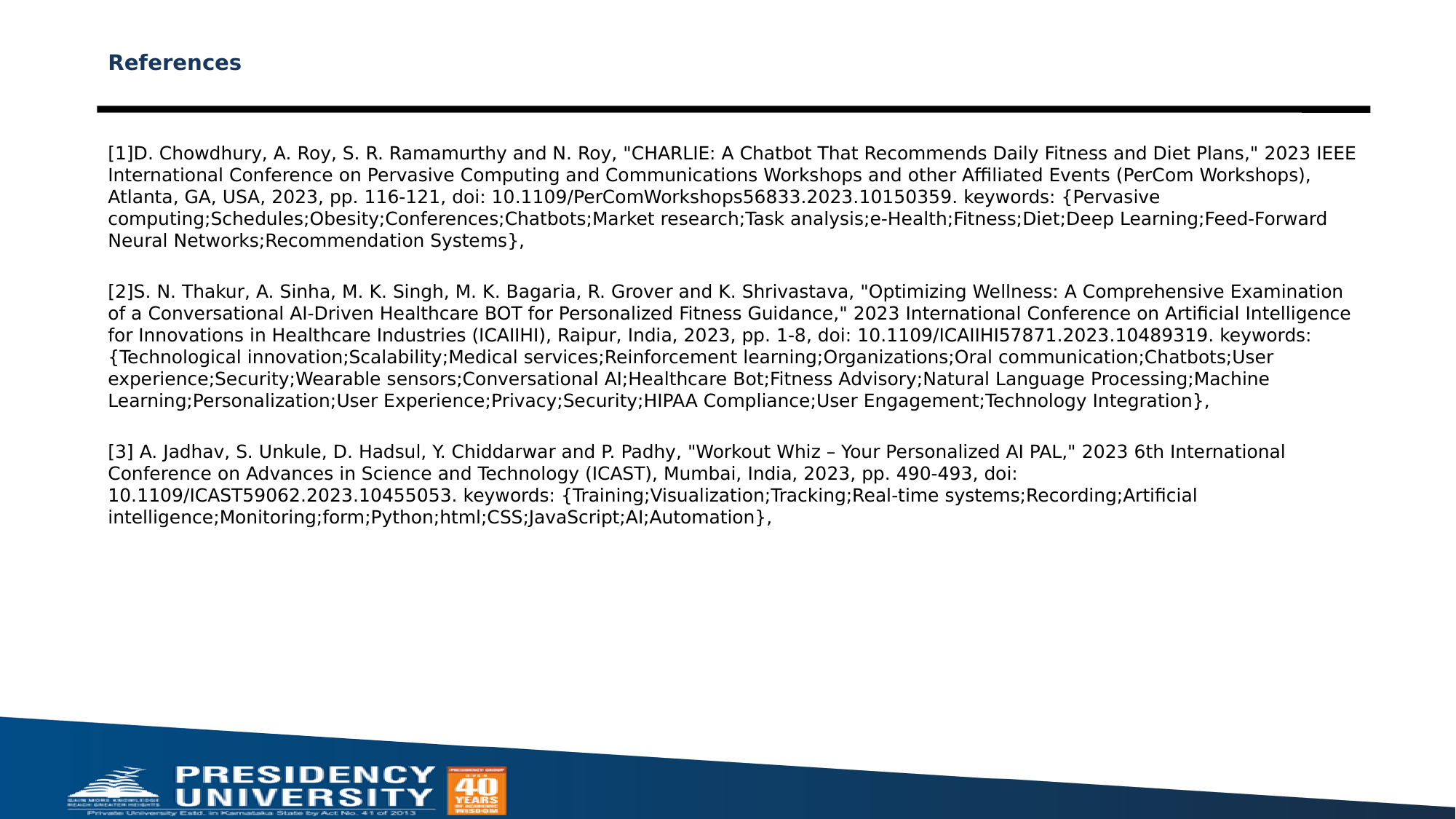

# References
[1]D. Chowdhury, A. Roy, S. R. Ramamurthy and N. Roy, "CHARLIE: A Chatbot That Recommends Daily Fitness and Diet Plans," 2023 IEEE International Conference on Pervasive Computing and Communications Workshops and other Affiliated Events (PerCom Workshops), Atlanta, GA, USA, 2023, pp. 116-121, doi: 10.1109/PerComWorkshops56833.2023.10150359. keywords: {Pervasive computing;Schedules;Obesity;Conferences;Chatbots;Market research;Task analysis;e-Health;Fitness;Diet;Deep Learning;Feed-Forward Neural Networks;Recommendation Systems},

[2]S. N. Thakur, A. Sinha, M. K. Singh, M. K. Bagaria, R. Grover and K. Shrivastava, "Optimizing Wellness: A Comprehensive Examination of a Conversational AI-Driven Healthcare BOT for Personalized Fitness Guidance," 2023 International Conference on Artificial Intelligence for Innovations in Healthcare Industries (ICAIIHI), Raipur, India, 2023, pp. 1-8, doi: 10.1109/ICAIIHI57871.2023.10489319. keywords: {Technological innovation;Scalability;Medical services;Reinforcement learning;Organizations;Oral communication;Chatbots;User experience;Security;Wearable sensors;Conversational AI;Healthcare Bot;Fitness Advisory;Natural Language Processing;Machine Learning;Personalization;User Experience;Privacy;Security;HIPAA Compliance;User Engagement;Technology Integration},

[3] A. Jadhav, S. Unkule, D. Hadsul, Y. Chiddarwar and P. Padhy, "Workout Whiz – Your Personalized AI PAL," 2023 6th International Conference on Advances in Science and Technology (ICAST), Mumbai, India, 2023, pp. 490-493, doi: 10.1109/ICAST59062.2023.10455053. keywords: {Training;Visualization;Tracking;Real-time systems;Recording;Artificial intelligence;Monitoring;form;Python;html;CSS;JavaScript;AI;Automation},